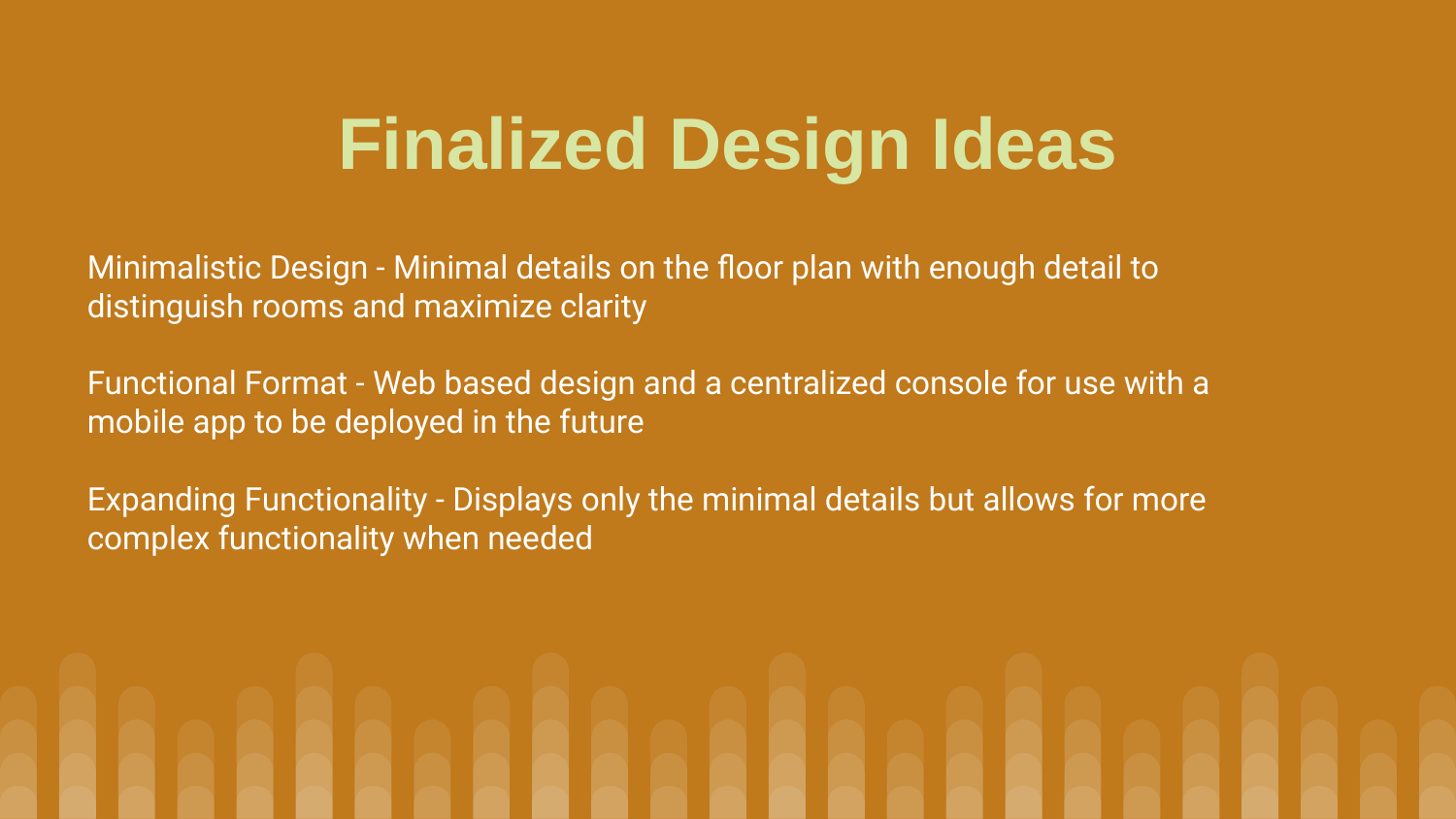

# Finalized Design Ideas
Minimalistic Design - Minimal details on the floor plan with enough detail to distinguish rooms and maximize clarity

Functional Format - Web based design and a centralized console for use with a mobile app to be deployed in the future

Expanding Functionality - Displays only the minimal details but allows for more complex functionality when needed